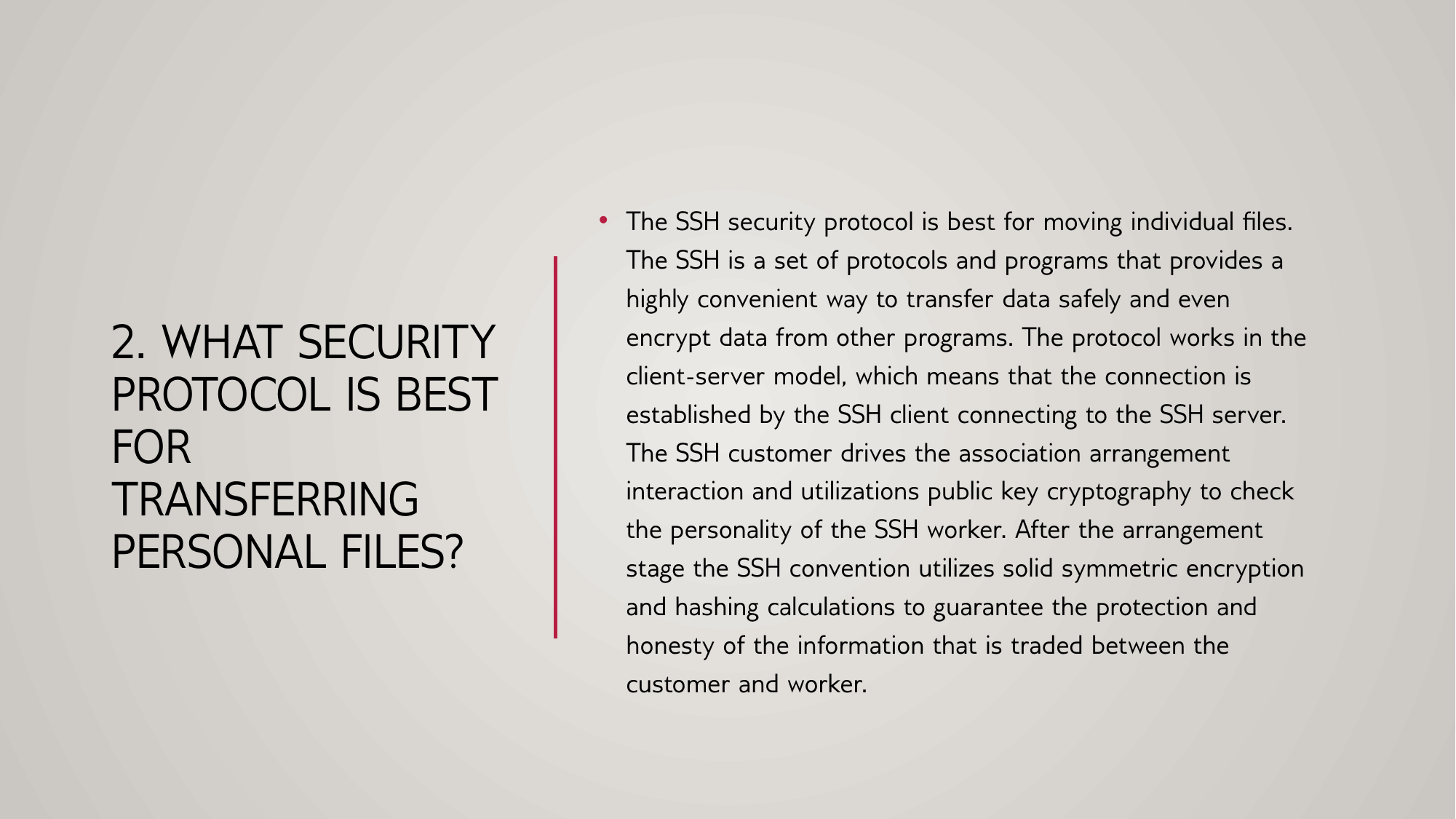

# 2. What security protocol is best for transferring personal files?
The SSH security protocol is best for moving individual files. The SSH is a set of protocols and programs that provides a highly convenient way to transfer data safely and even encrypt data from other programs. The protocol works in the client-server model, which means that the connection is established by the SSH client connecting to the SSH server. The SSH customer drives the association arrangement interaction and utilizations public key cryptography to check the personality of the SSH worker. After the arrangement stage the SSH convention utilizes solid symmetric encryption and hashing calculations to guarantee the protection and honesty of the information that is traded between the customer and worker.